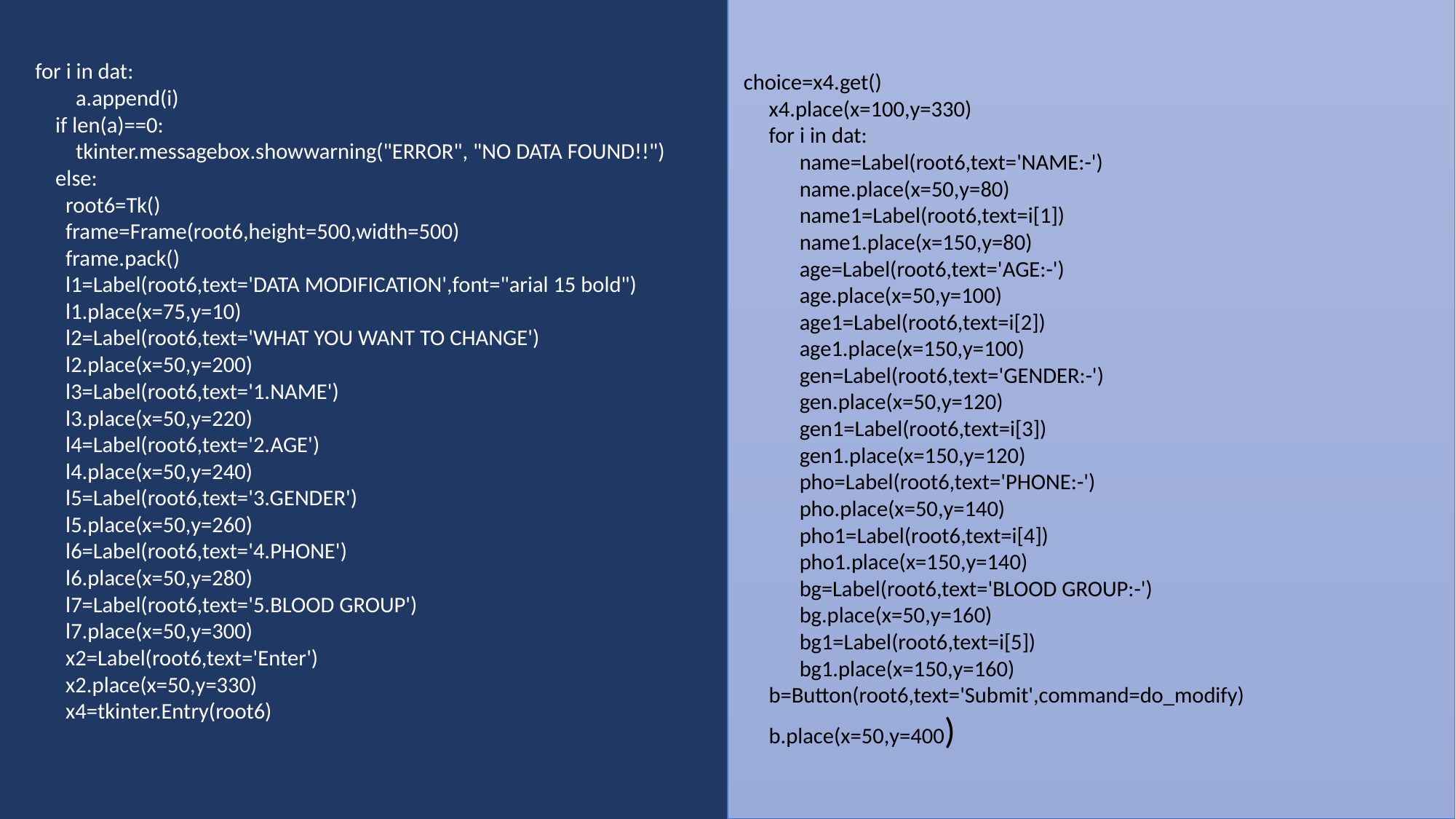

choice=x4.get()
      x4.place(x=100,y=330)
      for i in dat:
            name=Label(root6,text='NAME:-')
            name.place(x=50,y=80)
            name1=Label(root6,text=i[1])
            name1.place(x=150,y=80)
            age=Label(root6,text='AGE:-')
            age.place(x=50,y=100)
            age1=Label(root6,text=i[2])
            age1.place(x=150,y=100)
            gen=Label(root6,text='GENDER:-')
            gen.place(x=50,y=120)
            gen1=Label(root6,text=i[3])
            gen1.place(x=150,y=120)
            pho=Label(root6,text='PHONE:-')
            pho.place(x=50,y=140)
            pho1=Label(root6,text=i[4])
            pho1.place(x=150,y=140)
            bg=Label(root6,text='BLOOD GROUP:-')
            bg.place(x=50,y=160)
            bg1=Label(root6,text=i[5])
            bg1.place(x=150,y=160)
      b=Button(root6,text='Submit',command=do_modify)
      b.place(x=50,y=400)
for i in dat:
        a.append(i)
    if len(a)==0:
        tkinter.messagebox.showwarning("ERROR", "NO DATA FOUND!!")
    else:
      root6=Tk()
      frame=Frame(root6,height=500,width=500)
      frame.pack()
      l1=Label(root6,text='DATA MODIFICATION',font="arial 15 bold")
      l1.place(x=75,y=10)
      l2=Label(root6,text='WHAT YOU WANT TO CHANGE')
      l2.place(x=50,y=200)
      l3=Label(root6,text='1.NAME')
      l3.place(x=50,y=220)
      l4=Label(root6,text='2.AGE')
      l4.place(x=50,y=240)
      l5=Label(root6,text='3.GENDER')
      l5.place(x=50,y=260)
      l6=Label(root6,text='4.PHONE')
      l6.place(x=50,y=280)
      l7=Label(root6,text='5.BLOOD GROUP')
      l7.place(x=50,y=300)
      x2=Label(root6,text='Enter')
      x2.place(x=50,y=330)
      x4=tkinter.Entry(root6)